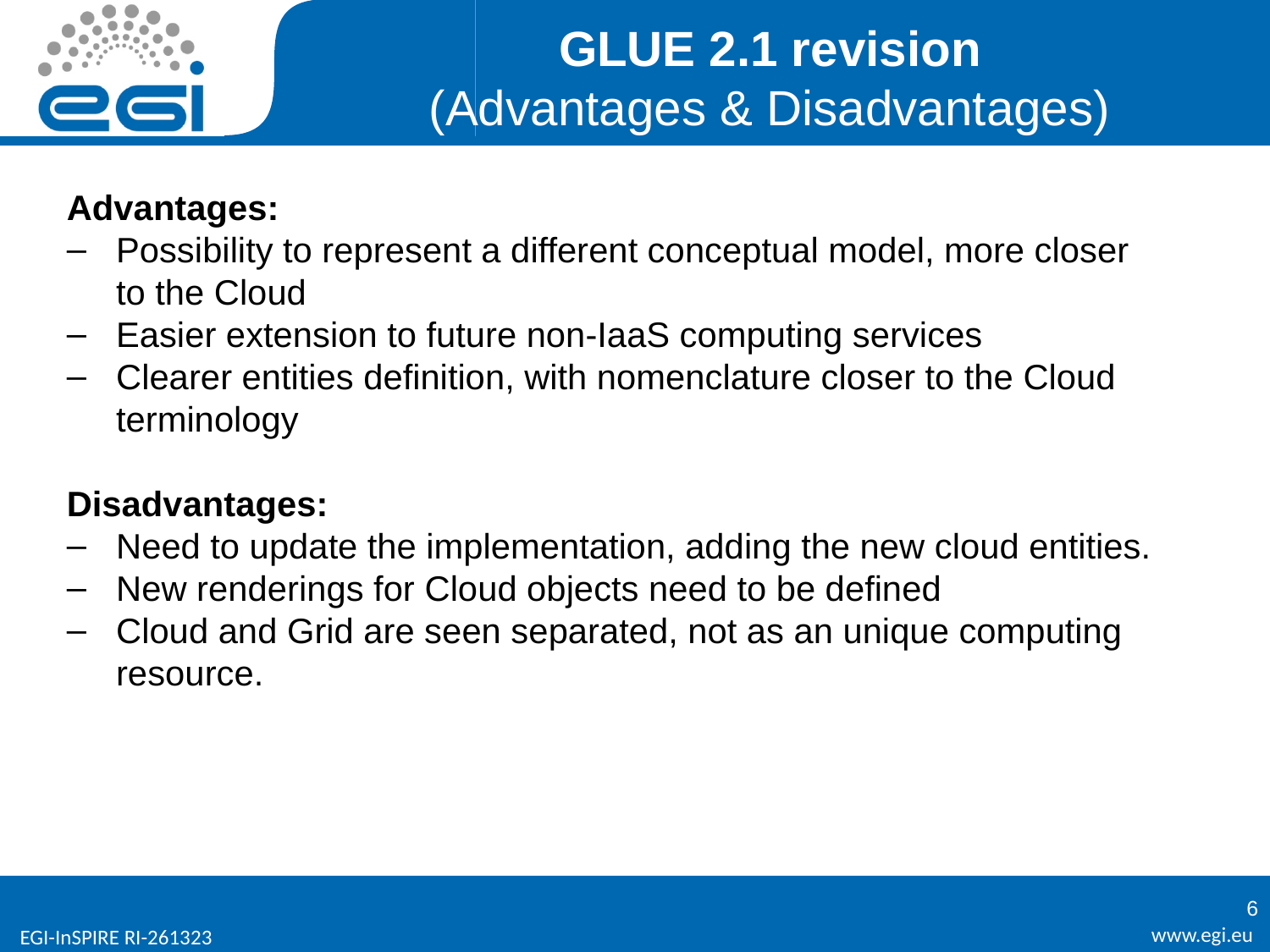

# GLUE 2.1 revision (Advantages & Disadvantages)
Advantages:
Possibility to represent a different conceptual model, more closer to the Cloud
Easier extension to future non-IaaS computing services
Clearer entities definition, with nomenclature closer to the Cloud terminology

Disadvantages:
Need to update the implementation, adding the new cloud entities.
New renderings for Cloud objects need to be defined
Cloud and Grid are seen separated, not as an unique computing resource.

6